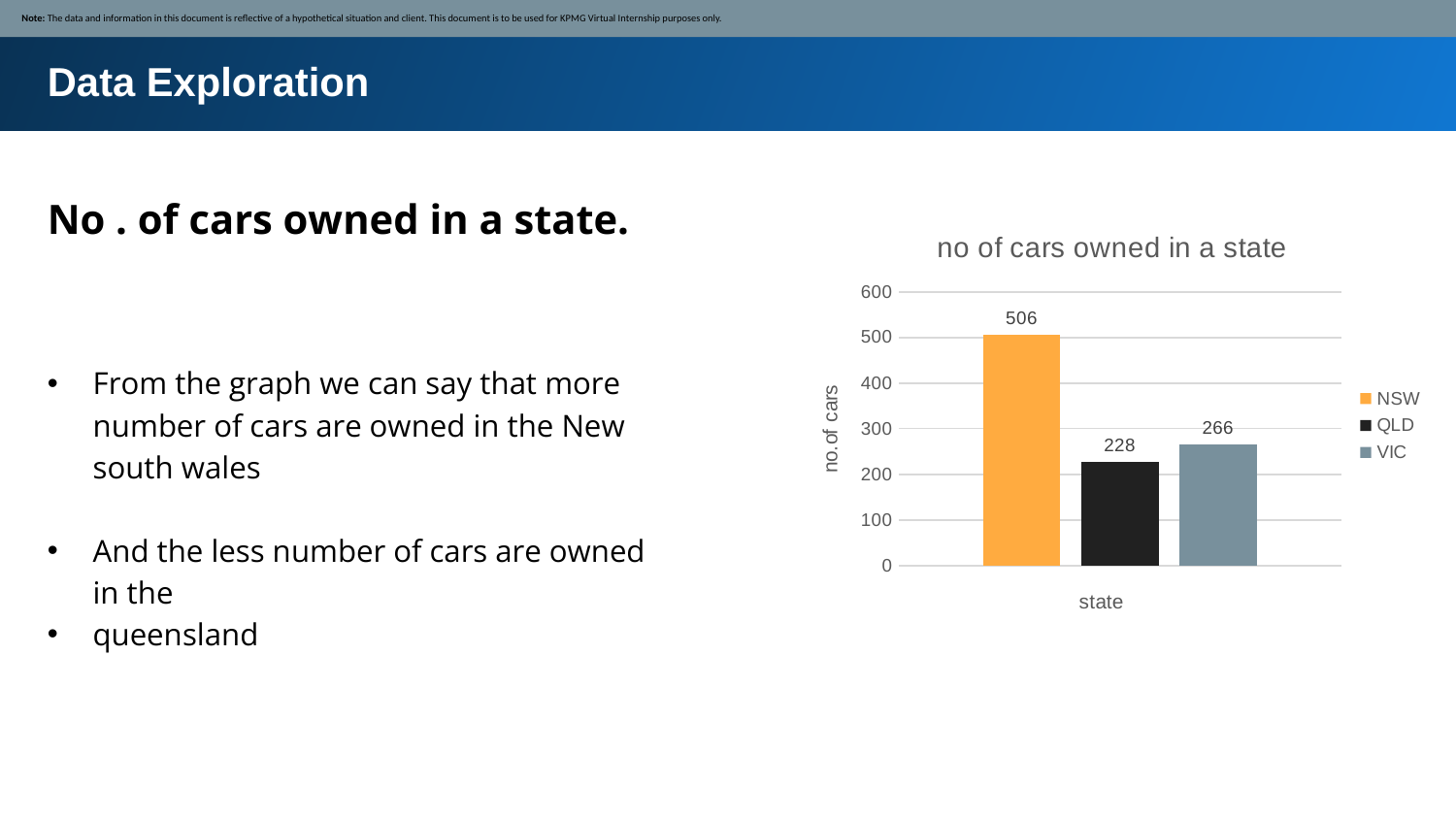

Note: The data and information in this document is reflective of a hypothetical situation and client. This document is to be used for KPMG Virtual Internship purposes only.
Data Exploration
No . of cars owned in a state.

### Chart: no of cars owned in a state

| Category |  |  |  |
|---|---|---|---|
| Total | 506.0 | 228.0 | 266.0 |
From the graph we can say that more number of cars are owned in the New south wales

And the less number of cars are owned in the
queensland